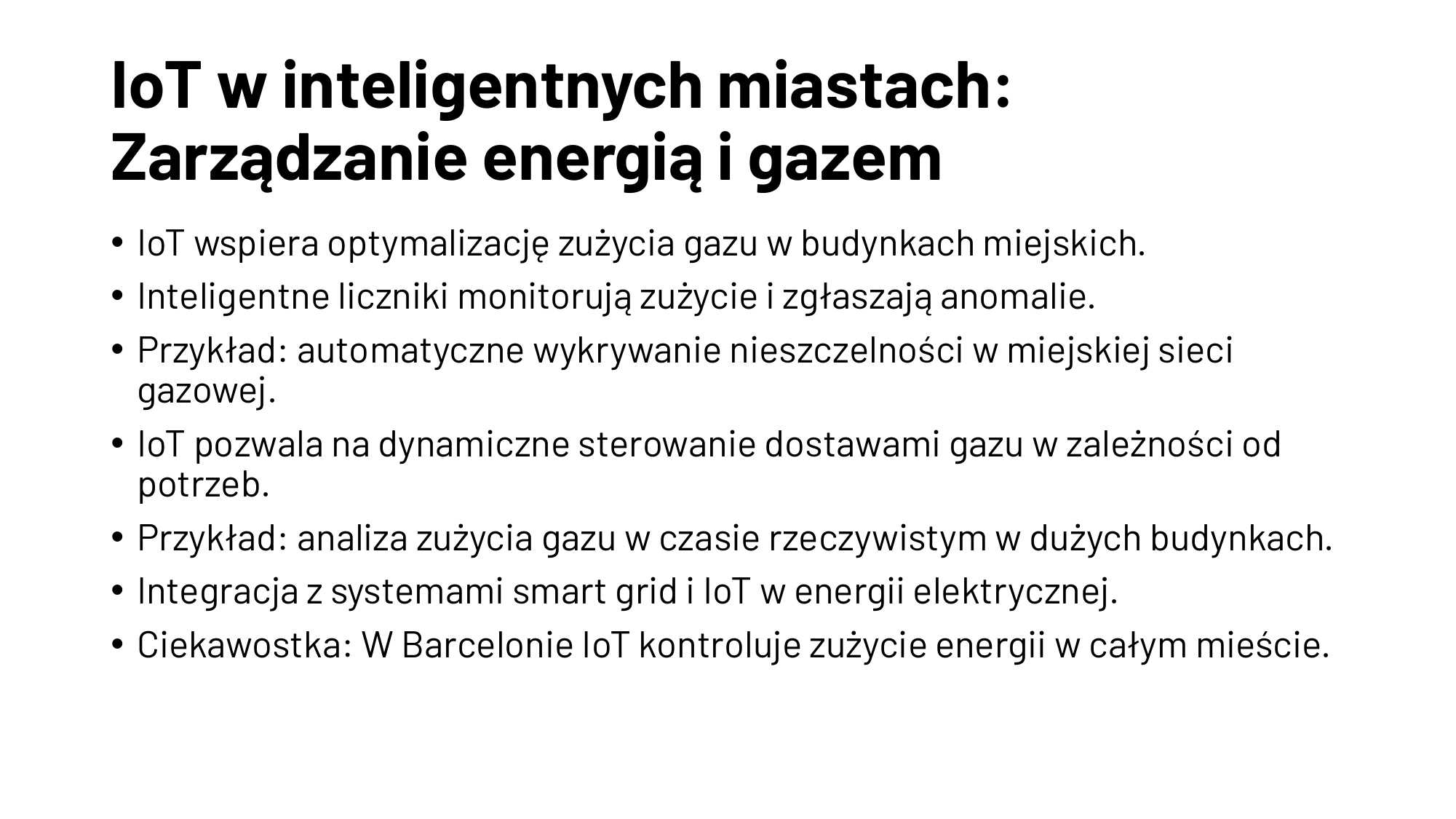

# IoT w inteligentnych miastach: Zarządzanie energią i gazem
IoT wspiera optymalizację zużycia gazu w budynkach miejskich.
Inteligentne liczniki monitorują zużycie i zgłaszają anomalie.
Przykład: automatyczne wykrywanie nieszczelności w miejskiej sieci gazowej.
IoT pozwala na dynamiczne sterowanie dostawami gazu w zależności od potrzeb.
Przykład: analiza zużycia gazu w czasie rzeczywistym w dużych budynkach.
Integracja z systemami smart grid i IoT w energii elektrycznej.
Ciekawostka: W Barcelonie IoT kontroluje zużycie energii w całym mieście.